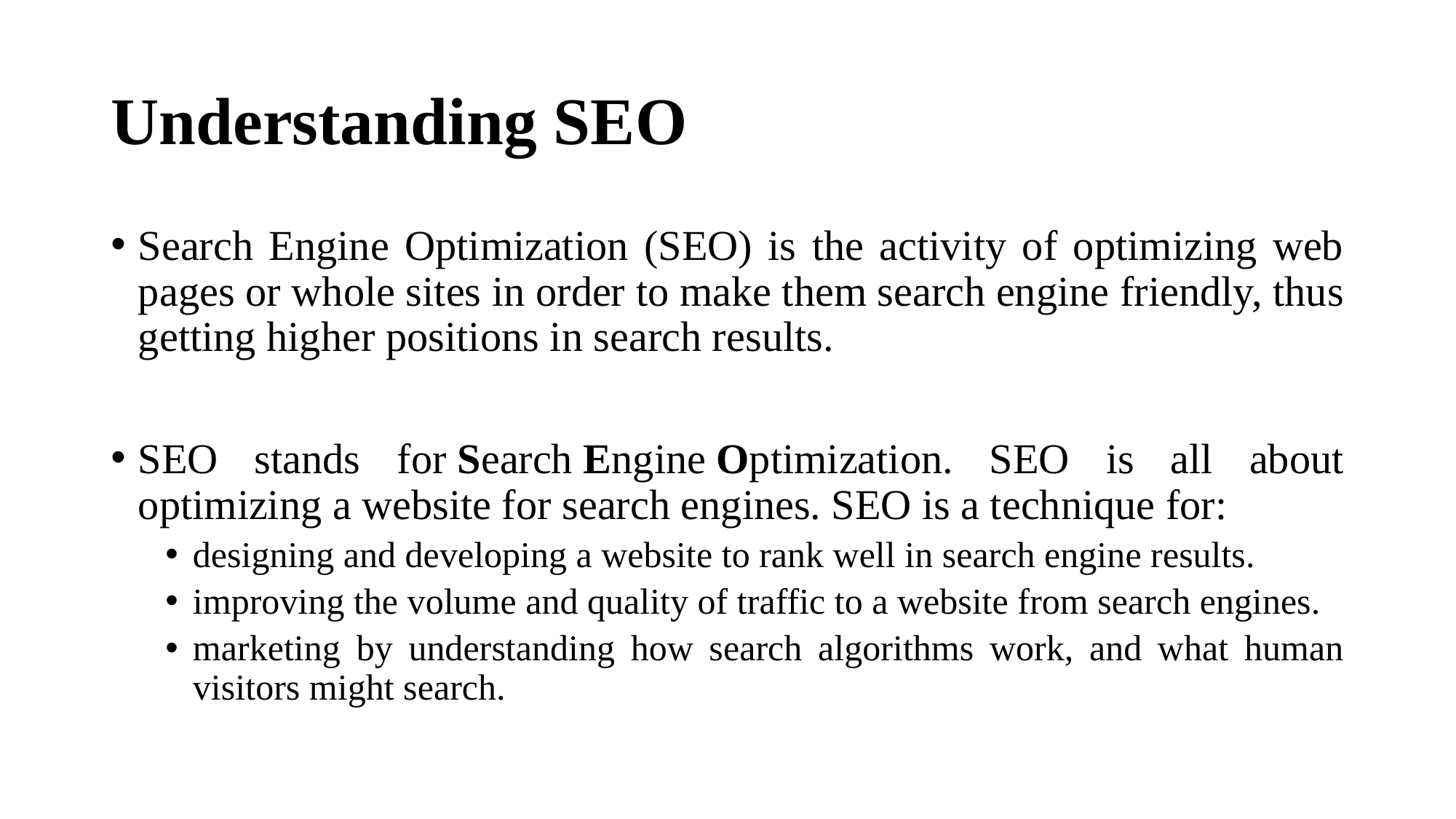

# Understanding SEO
Search Engine Optimization (SEO) is the activity of optimizing web pages or whole sites in order to make them search engine friendly, thus getting higher positions in search results.

SEO stands for Search Engine Optimization. SEO is all about optimizing a website for search engines. SEO is a technique for:
designing and developing a website to rank well in search engine results.
improving the volume and quality of traffic to a website from search engines.
marketing by understanding how search algorithms work, and what human visitors might search.